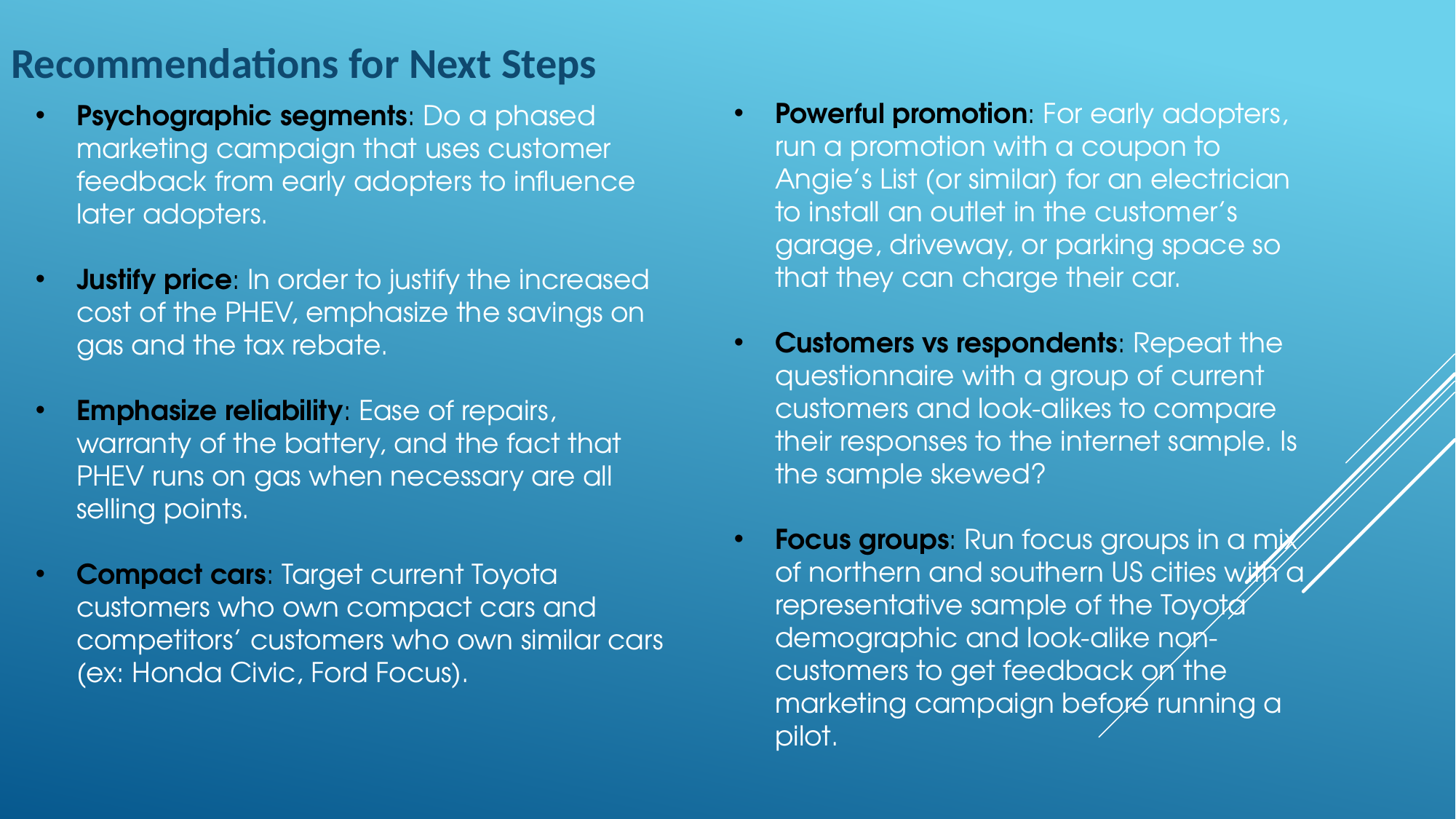

Recommendations for Next Steps
Powerful promotion: For early adopters, run a promotion with a coupon to Angie’s List (or similar) for an electrician to install an outlet in the customer’s garage, driveway, or parking space so that they can charge their car.

Customers vs respondents: Repeat the questionnaire with a group of current customers and look-alikes to compare their responses to the internet sample. Is the sample skewed?

Focus groups: Run focus groups in a mix of northern and southern US cities with a representative sample of the Toyota demographic and look-alike non-customers to get feedback on the marketing campaign before running a pilot.

Psychographic segments: Do a phased marketing campaign that uses customer feedback from early adopters to influence later adopters.

Justify price: In order to justify the increased cost of the PHEV, emphasize the savings on gas and the tax rebate.

Emphasize reliability: Ease of repairs, warranty of the battery, and the fact that PHEV runs on gas when necessary are all selling points.

Compact cars: Target current Toyota customers who own compact cars and competitors’ customers who own similar cars (ex: Honda Civic, Ford Focus).